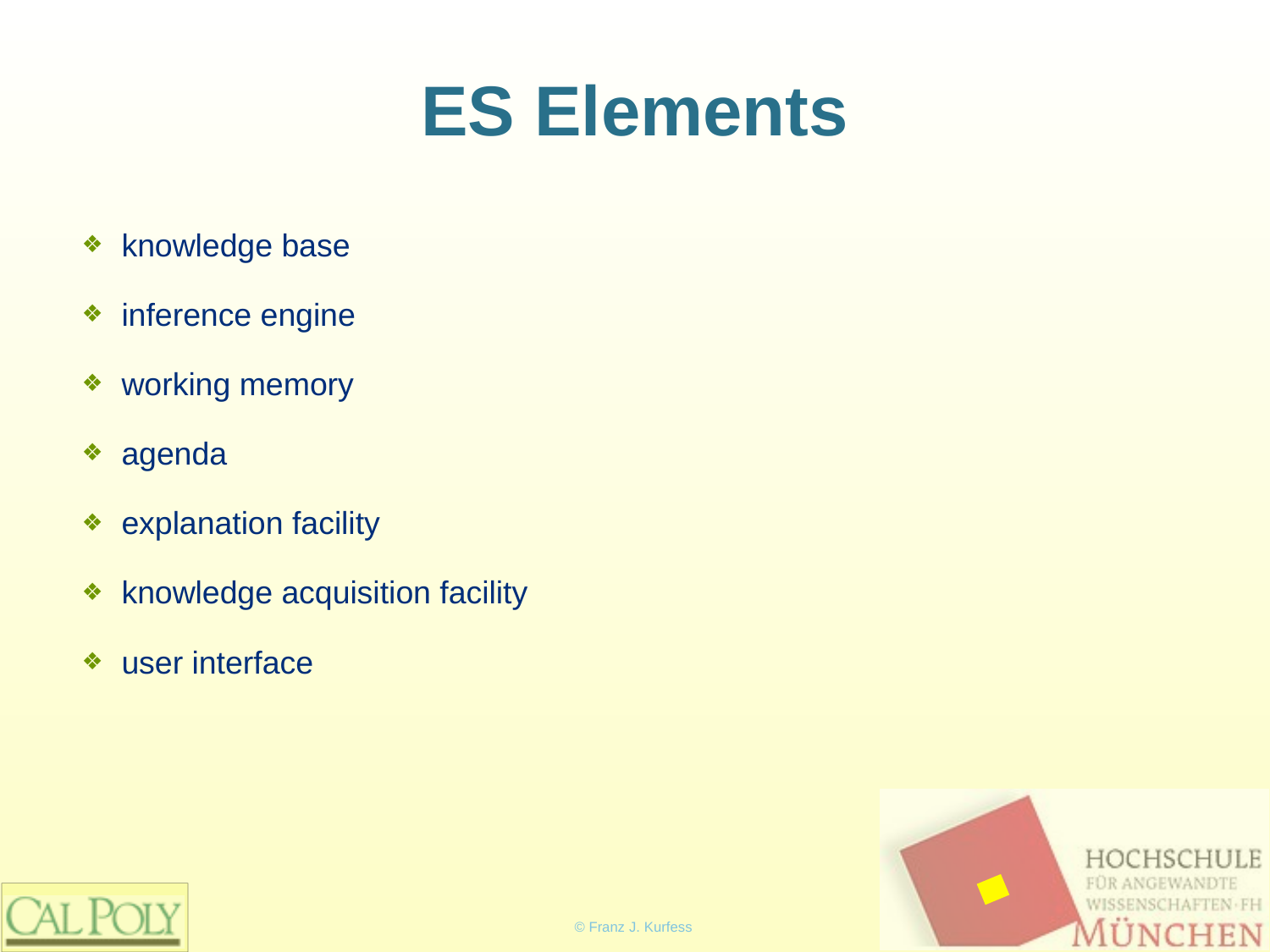

# ES Elements
knowledge base
inference engine
working memory
agenda
explanation facility
knowledge acquisition facility
user interface
105